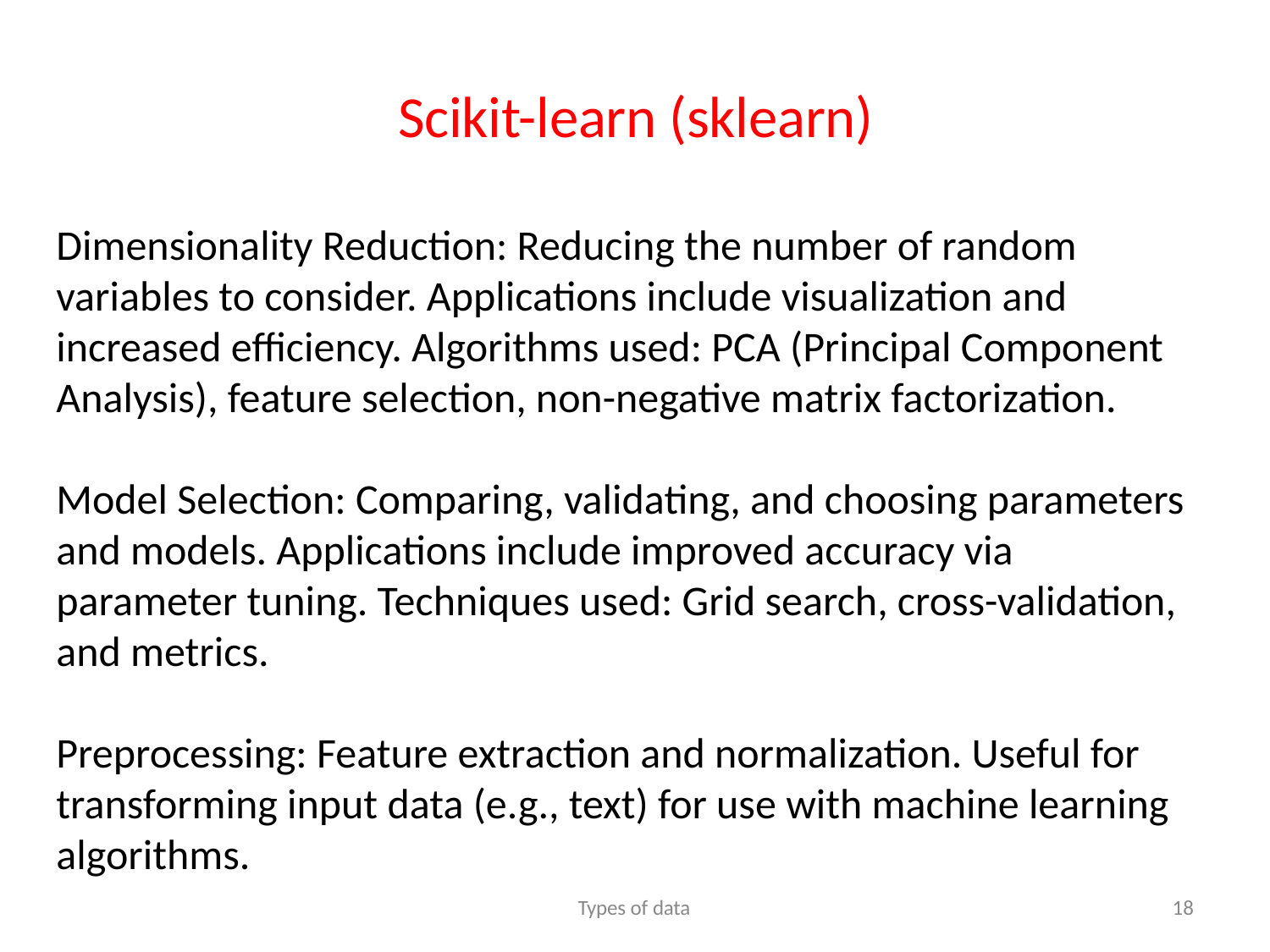

Scikit-learn (sklearn)
Dimensionality Reduction: Reducing the number of random variables to consider. Applications include visualization and increased efficiency. Algorithms used: PCA (Principal Component Analysis), feature selection, non-negative matrix factorization.

Model Selection: Comparing, validating, and choosing parameters and models. Applications include improved accuracy via parameter tuning. Techniques used: Grid search, cross-validation, and metrics.

Preprocessing: Feature extraction and normalization. Useful for transforming input data (e.g., text) for use with machine learning algorithms.
Types of data
18